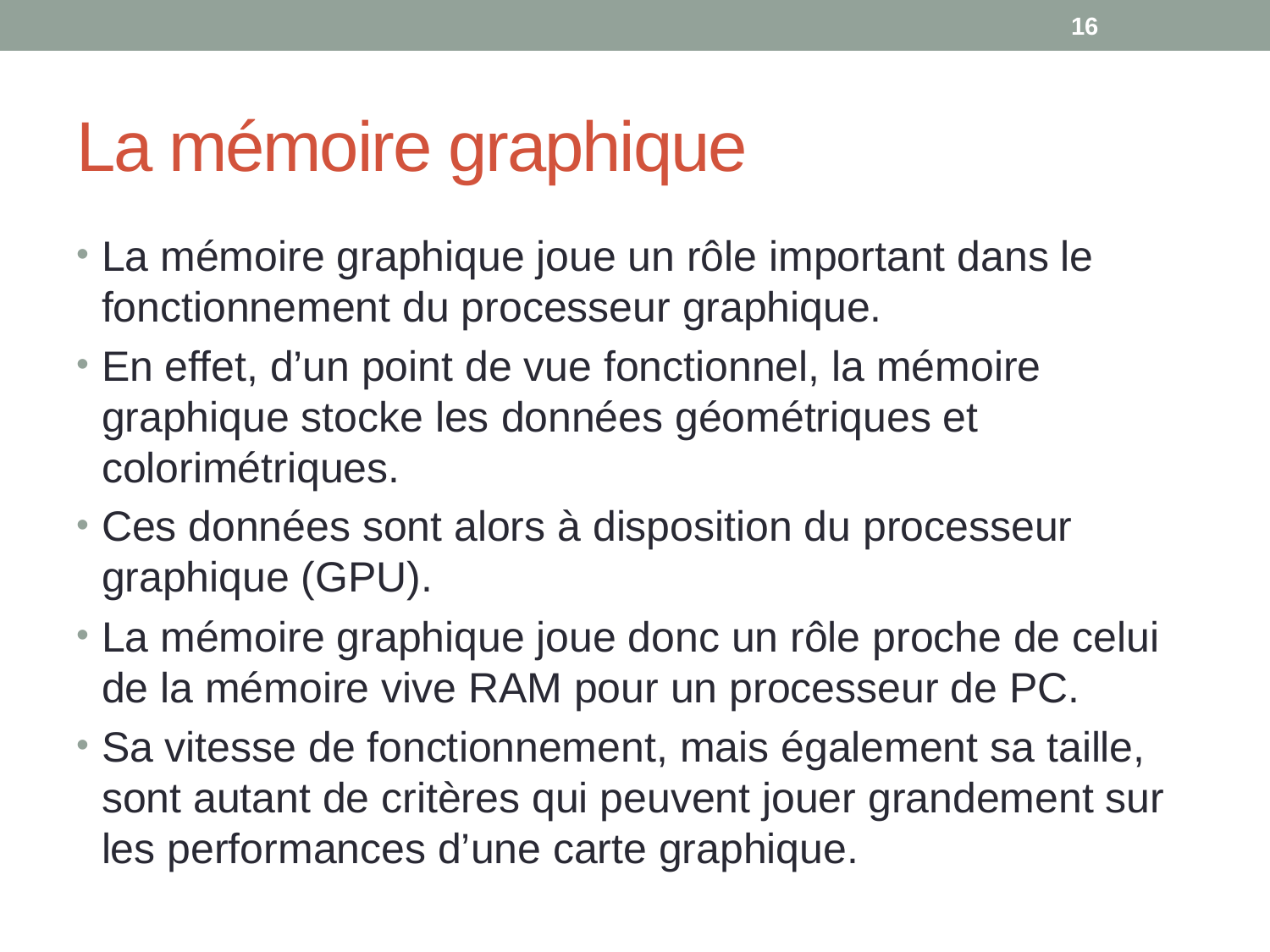

16
# La mémoire graphique
La mémoire graphique joue un rôle important dans le fonctionnement du processeur graphique.
En effet, d’un point de vue fonctionnel, la mémoire graphique stocke les données géométriques et colorimétriques.
Ces données sont alors à disposition du processeur graphique (GPU).
La mémoire graphique joue donc un rôle proche de celui de la mémoire vive RAM pour un processeur de PC.
Sa vitesse de fonctionnement, mais également sa taille, sont autant de critères qui peuvent jouer grandement sur les performances d’une carte graphique.